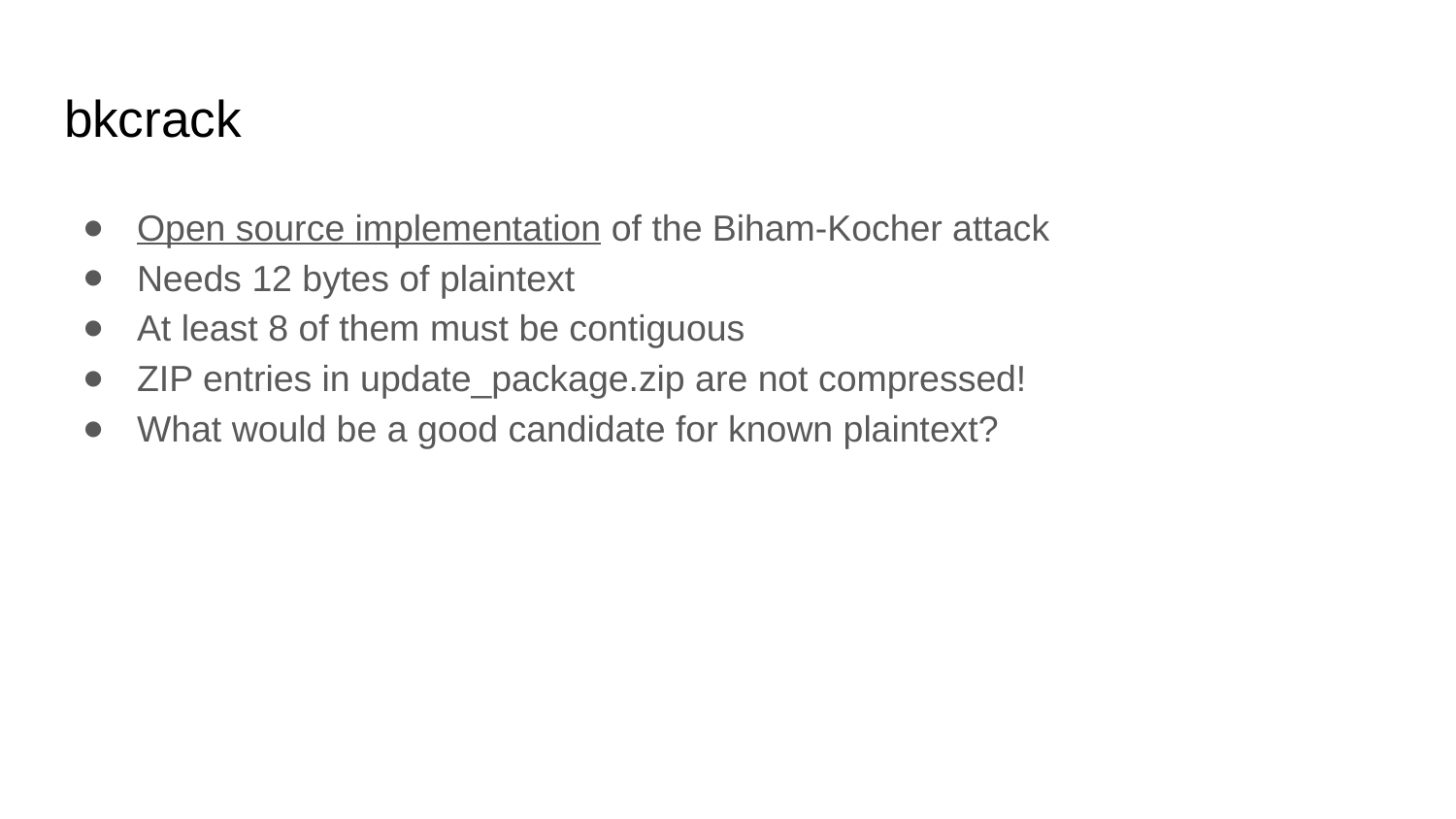

# bkcrack
Open source implementation of the Biham-Kocher attack
Needs 12 bytes of plaintext
At least 8 of them must be contiguous
ZIP entries in update_package.zip are not compressed!
What would be a good candidate for known plaintext?